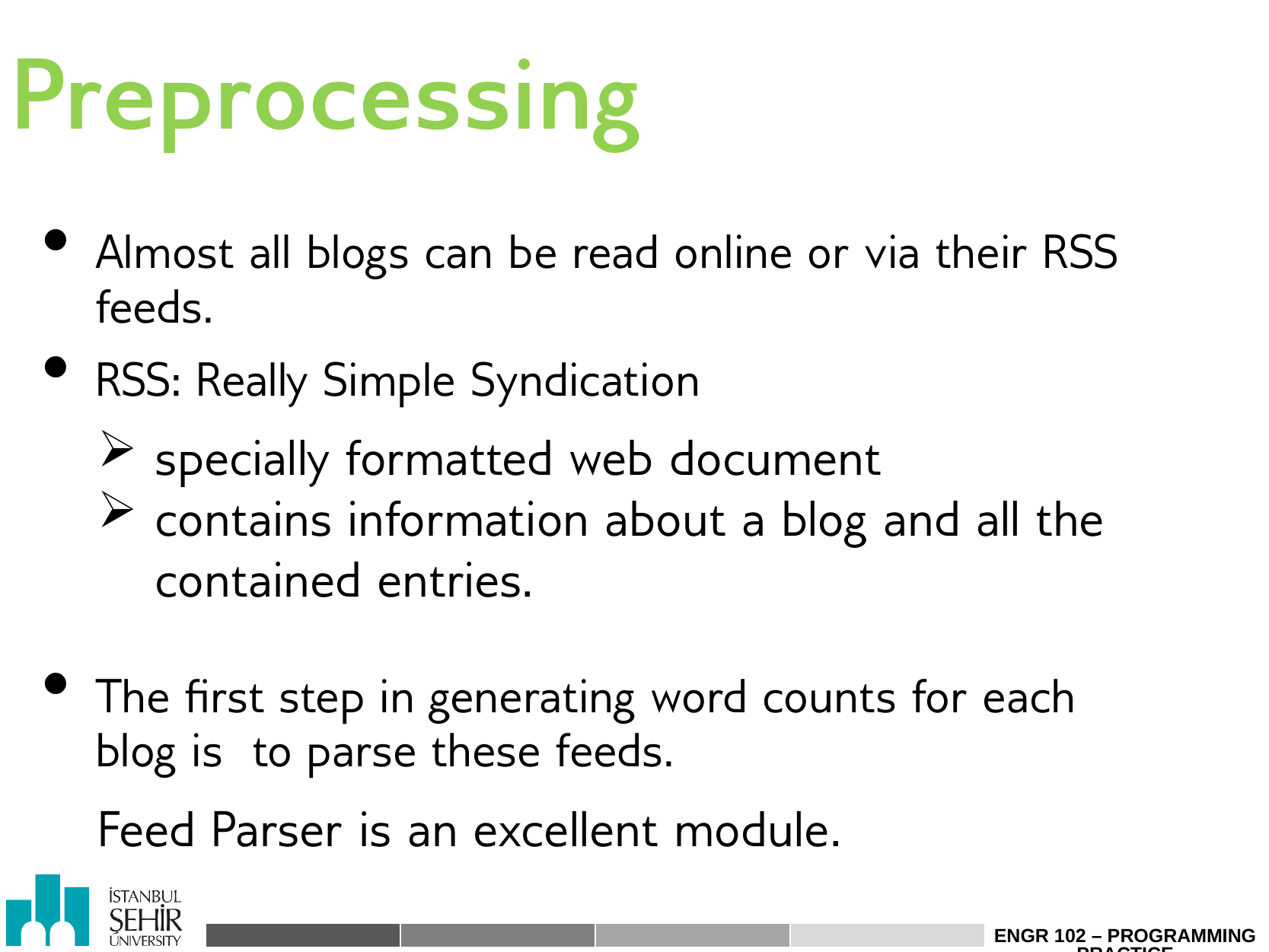

# Preprocessing
Almost all blogs can be read online or via their RSS feeds.
RSS: Really Simple Syndication
specially formatted web document
contains information about a blog and all the contained entries.

The ﬁrst step in generating word counts for each blog is  to parse these feeds.
Feed Parser is an excellent module.